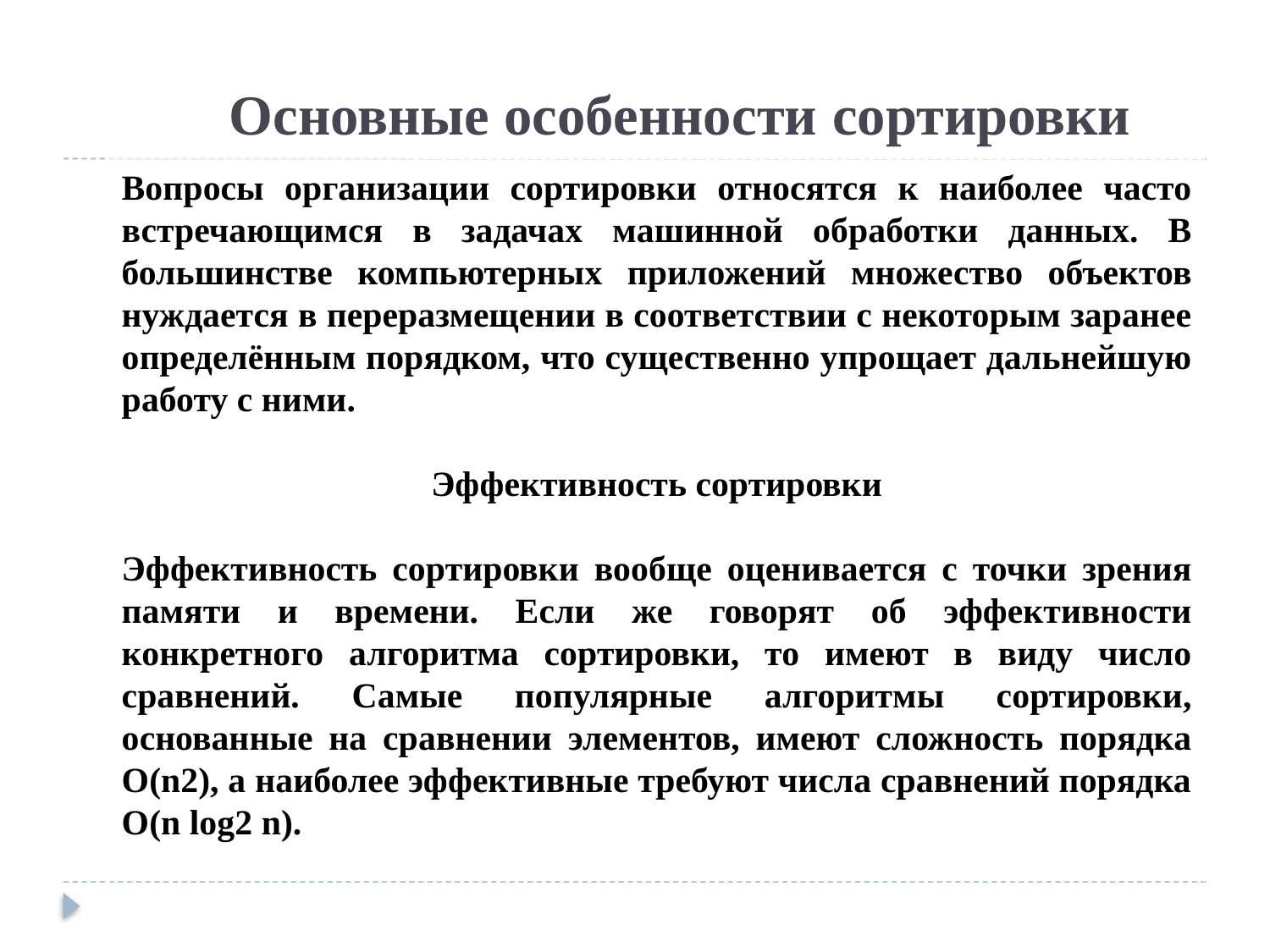

Основные особенности сортировки
Вопросы организации сортировки относятся к наиболее часто встречающимся в задачах машинной обработки данных. В большинстве компьютерных приложений множество объектов нуждается в переразмещении в соответствии с некоторым заранее определённым порядком, что существенно упрощает дальнейшую работу с ними.

Эффективность сортировки

Эффективность сортировки вообще оценивается с точки зрения памяти и времени. Если же говорят об эффективности конкретного алгоритма сортировки, то имеют в виду число сравнений. Самые популярные алгоритмы сортировки, основанные на сравнении элементов, имеют сложность порядка O(n2), а наиболее эффективные требуют числа сравнений порядка O(n log2 n).